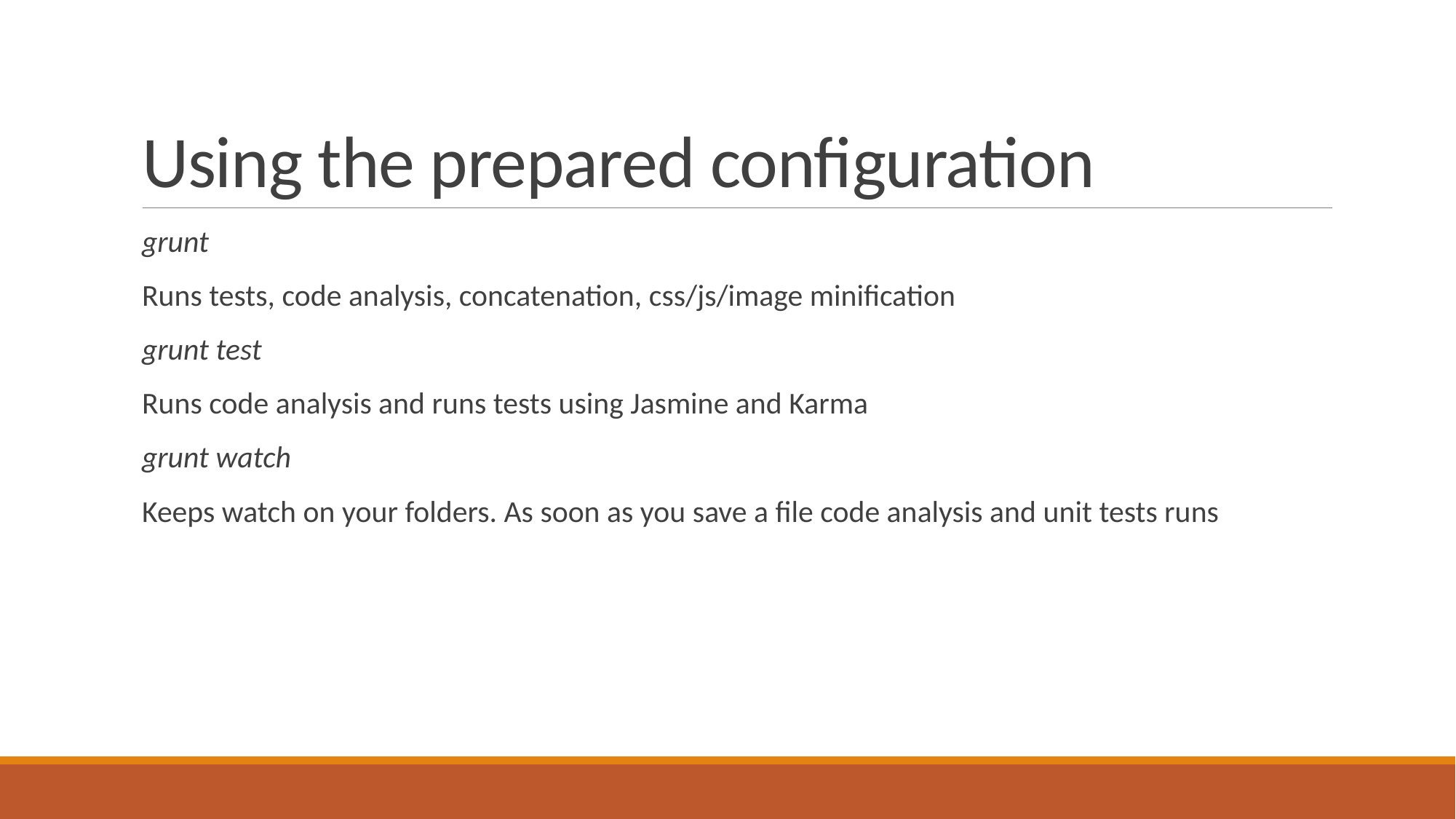

# Using the prepared configuration
grunt
Runs tests, code analysis, concatenation, css/js/image minification
grunt test
Runs code analysis and runs tests using Jasmine and Karma
grunt watch
Keeps watch on your folders. As soon as you save a file code analysis and unit tests runs